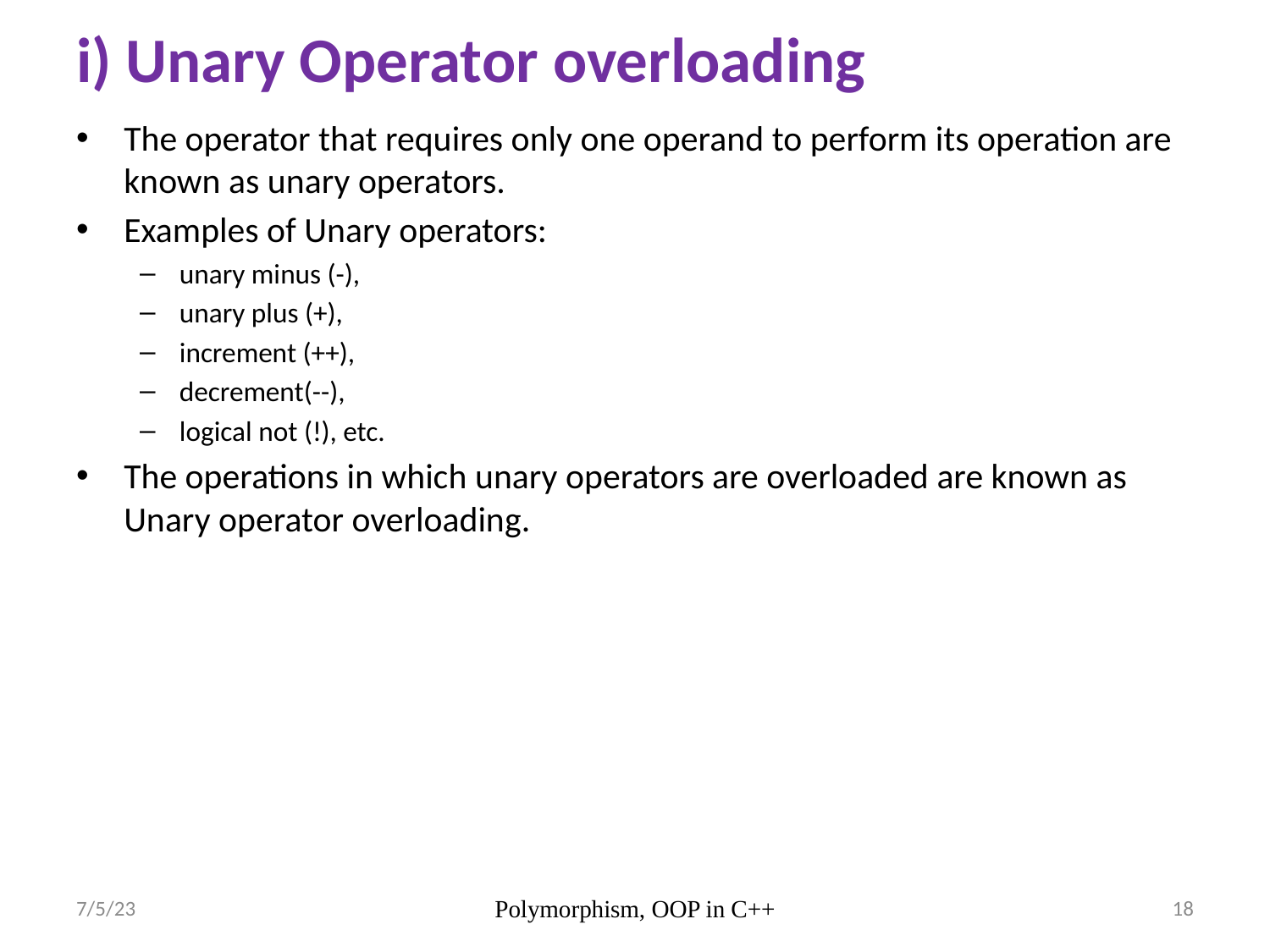

# i) Unary Operator overloading
The operator that requires only one operand to perform its operation are known as unary operators.
Examples of Unary operators:
unary minus (-),
unary plus (+),
increment (++),
decrement(--),
logical not (!), etc.
The operations in which unary operators are overloaded are known as Unary operator overloading.

7/5/23
Polymorphism, OOP in C++
18